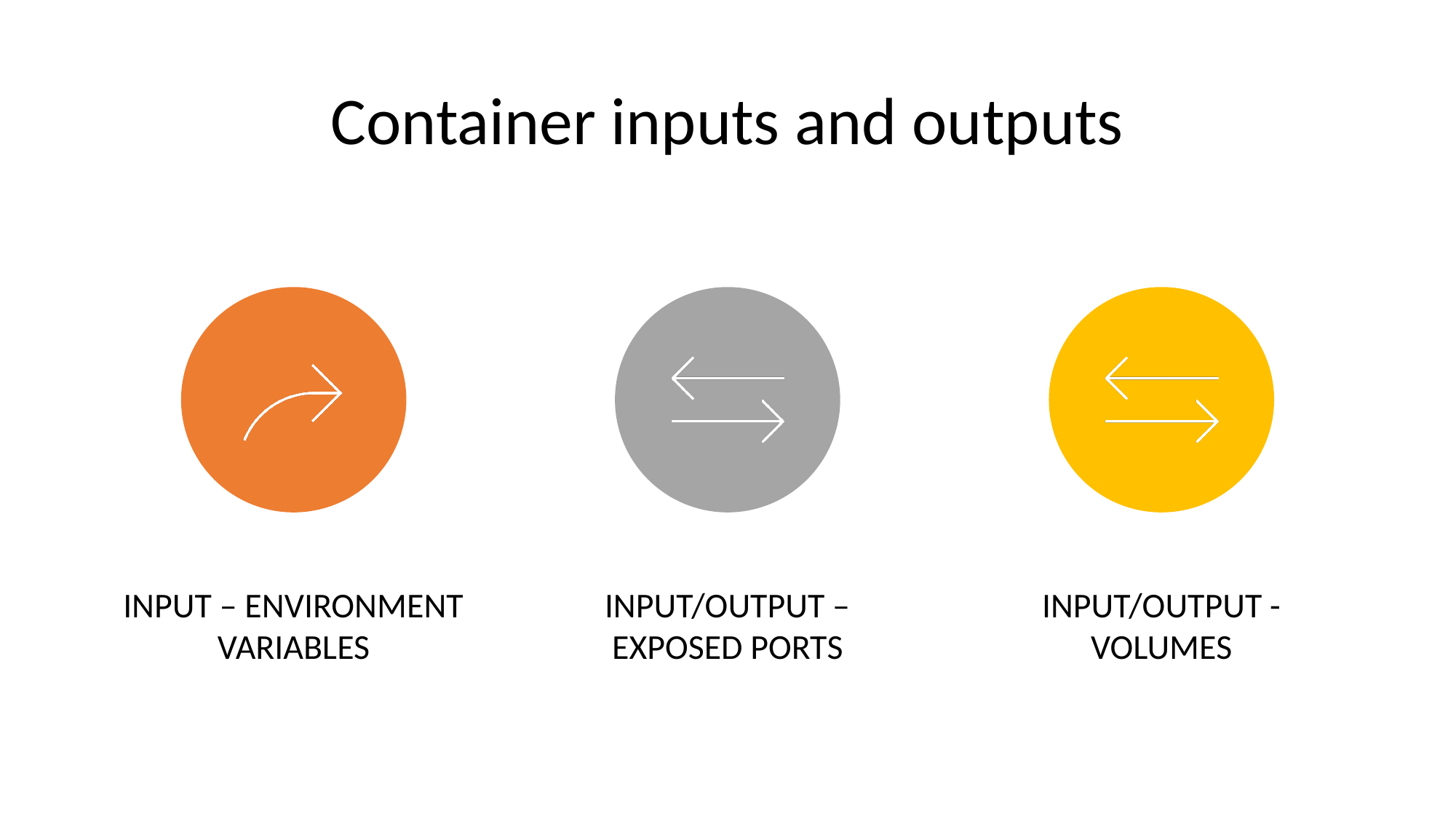

Container inputs and outputs
Input – Environment variables
Input/Output – exposed ports
Input/Output - volumes